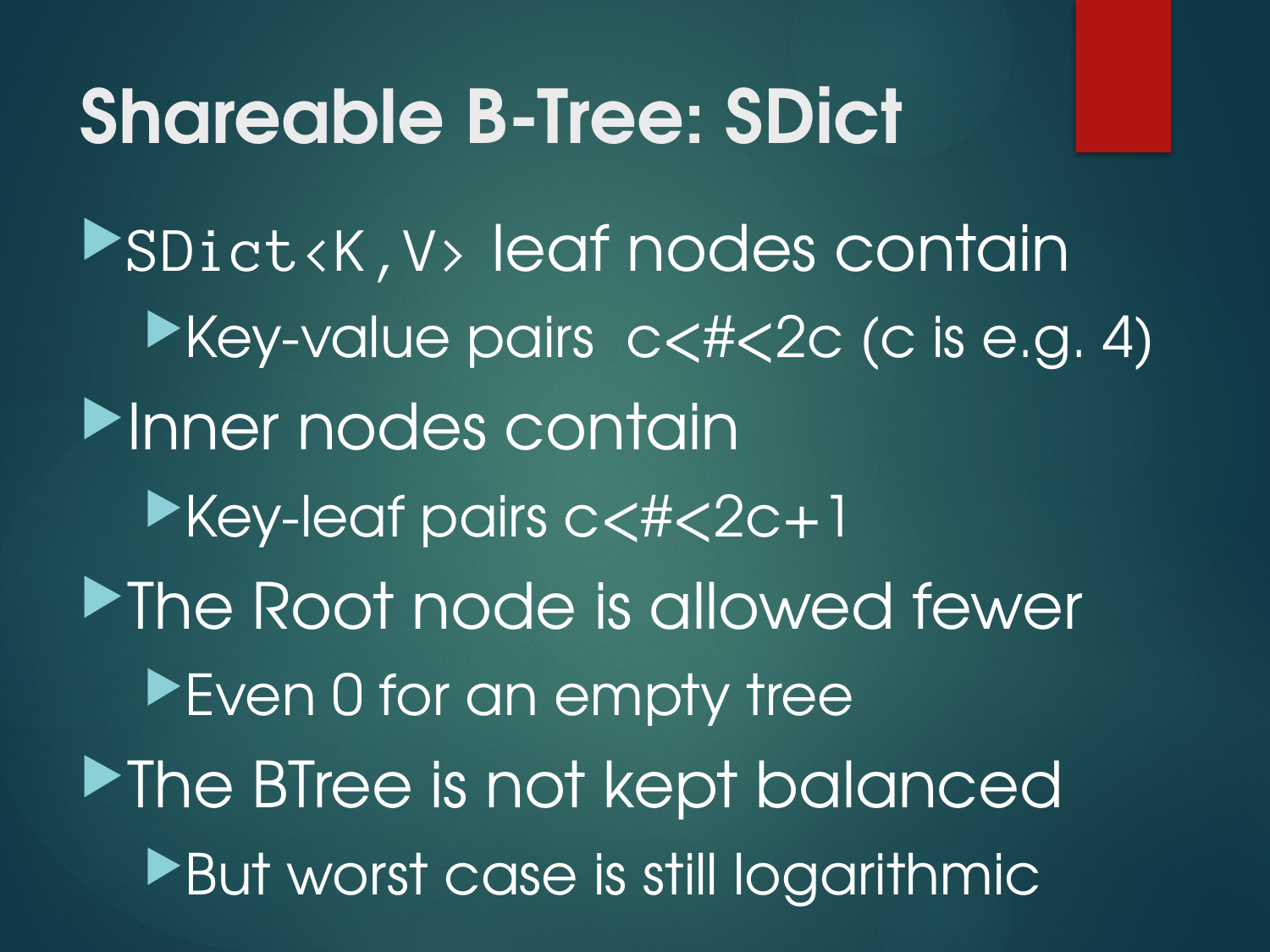

# Shareable B-Tree: SDict
SDict<K,V> leaf nodes contain
Key-value pairs  c<#<2c (c is e.g. 4)
Inner nodes contain
Key-leaf pairs c<#<2c+1
The Root node is allowed fewer
Even 0 for an empty tree
The BTree is not kept balanced
But worst case is still logarithmic